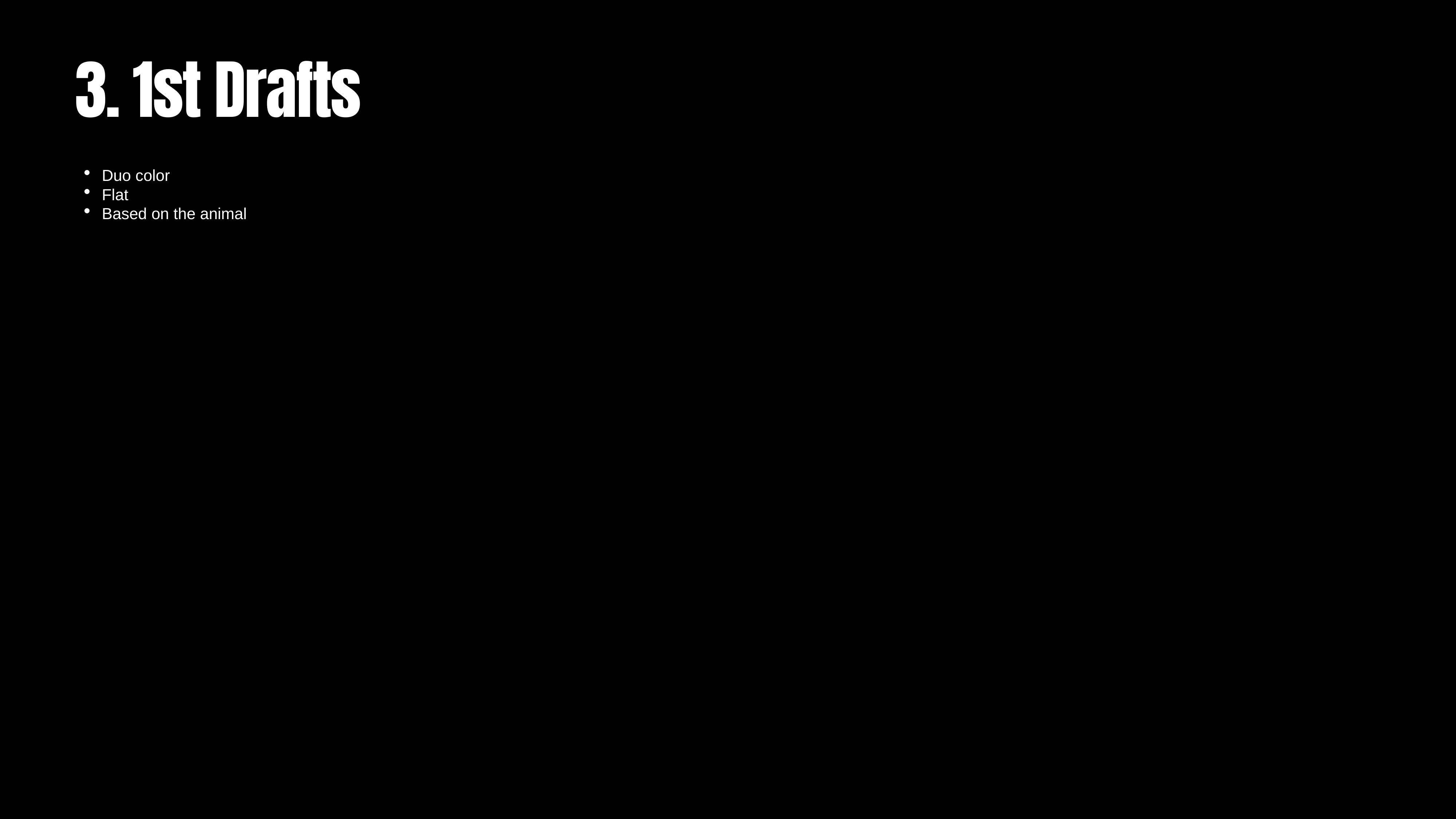

# 3. 1st Drafts
Duo color
Flat
Based on the animal